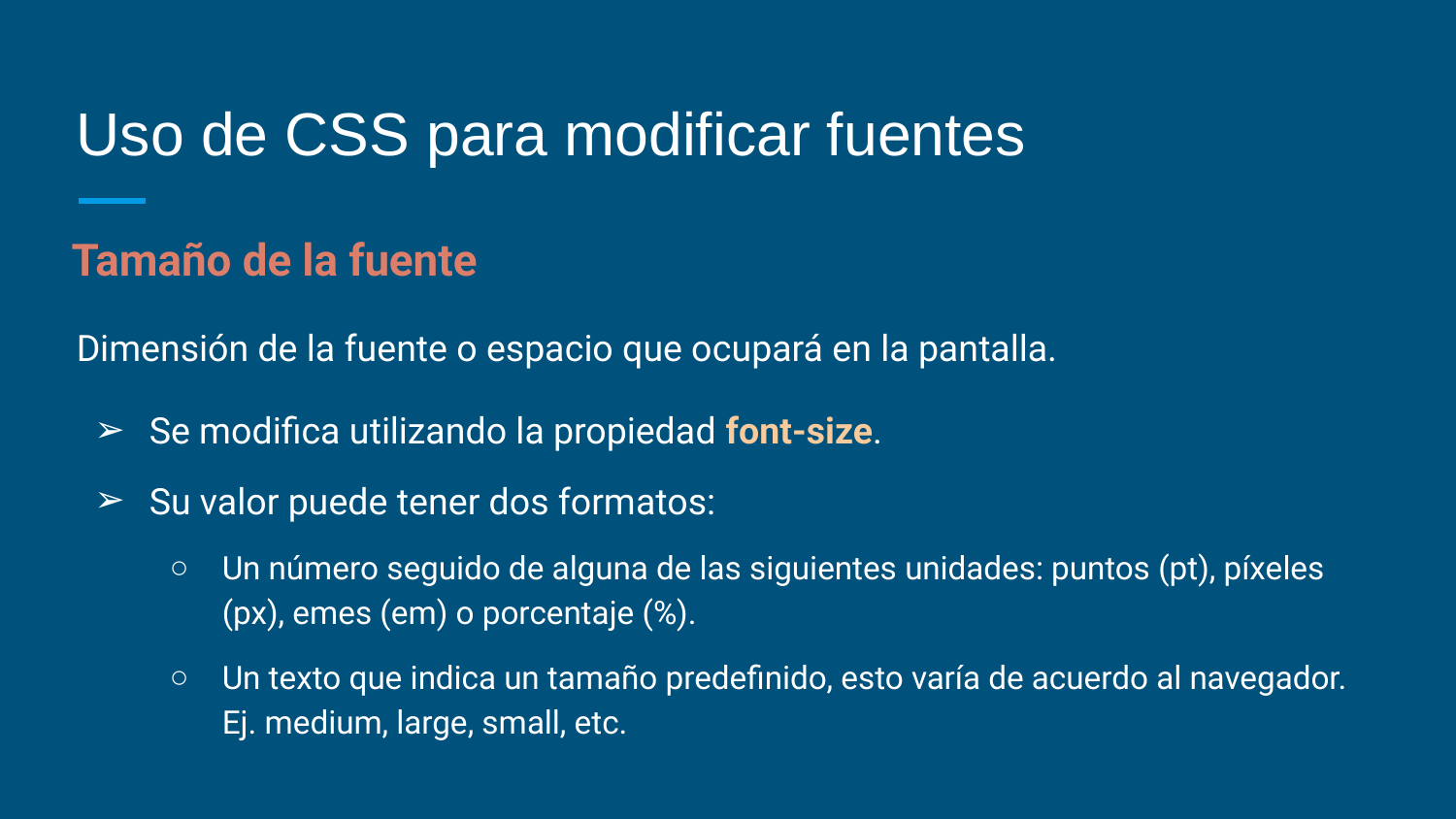

# Uso de CSS para modificar fuentes
Tamaño de la fuente
Dimensión de la fuente o espacio que ocupará en la pantalla.
Se modifica utilizando la propiedad font-size.
Su valor puede tener dos formatos:
Un número seguido de alguna de las siguientes unidades: puntos (pt), píxeles (px), emes (em) o porcentaje (%).
Un texto que indica un tamaño predefinido, esto varía de acuerdo al navegador. Ej. medium, large, small, etc.